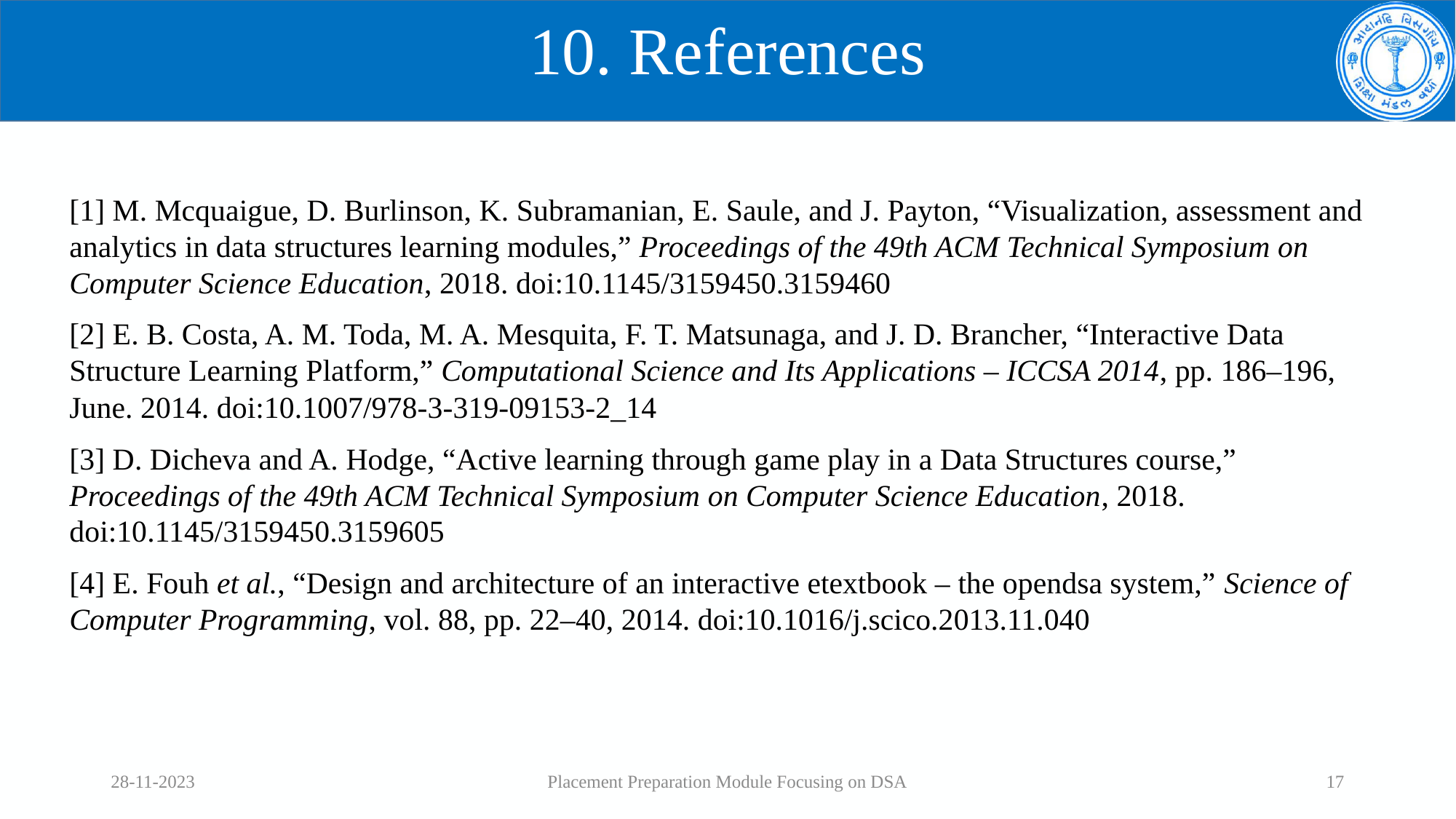

# 10. References
[1] M. Mcquaigue, D. Burlinson, K. Subramanian, E. Saule, and J. Payton, “Visualization, assessment and analytics in data structures learning modules,” Proceedings of the 49th ACM Technical Symposium on Computer Science Education, 2018. doi:10.1145/3159450.3159460
[2] E. B. Costa, A. M. Toda, M. A. Mesquita, F. T. Matsunaga, and J. D. Brancher, “Interactive Data Structure Learning Platform,” Computational Science and Its Applications – ICCSA 2014, pp. 186–196, June. 2014. doi:10.1007/978-3-319-09153-2_14
[3] D. Dicheva and A. Hodge, “Active learning through game play in a Data Structures course,” Proceedings of the 49th ACM Technical Symposium on Computer Science Education, 2018. doi:10.1145/3159450.3159605
[4] E. Fouh et al., “Design and architecture of an interactive etextbook – the opendsa system,” Science of Computer Programming, vol. 88, pp. 22–40, 2014. doi:10.1016/j.scico.2013.11.040

28-11-2023
Placement Preparation Module Focusing on DSA
17